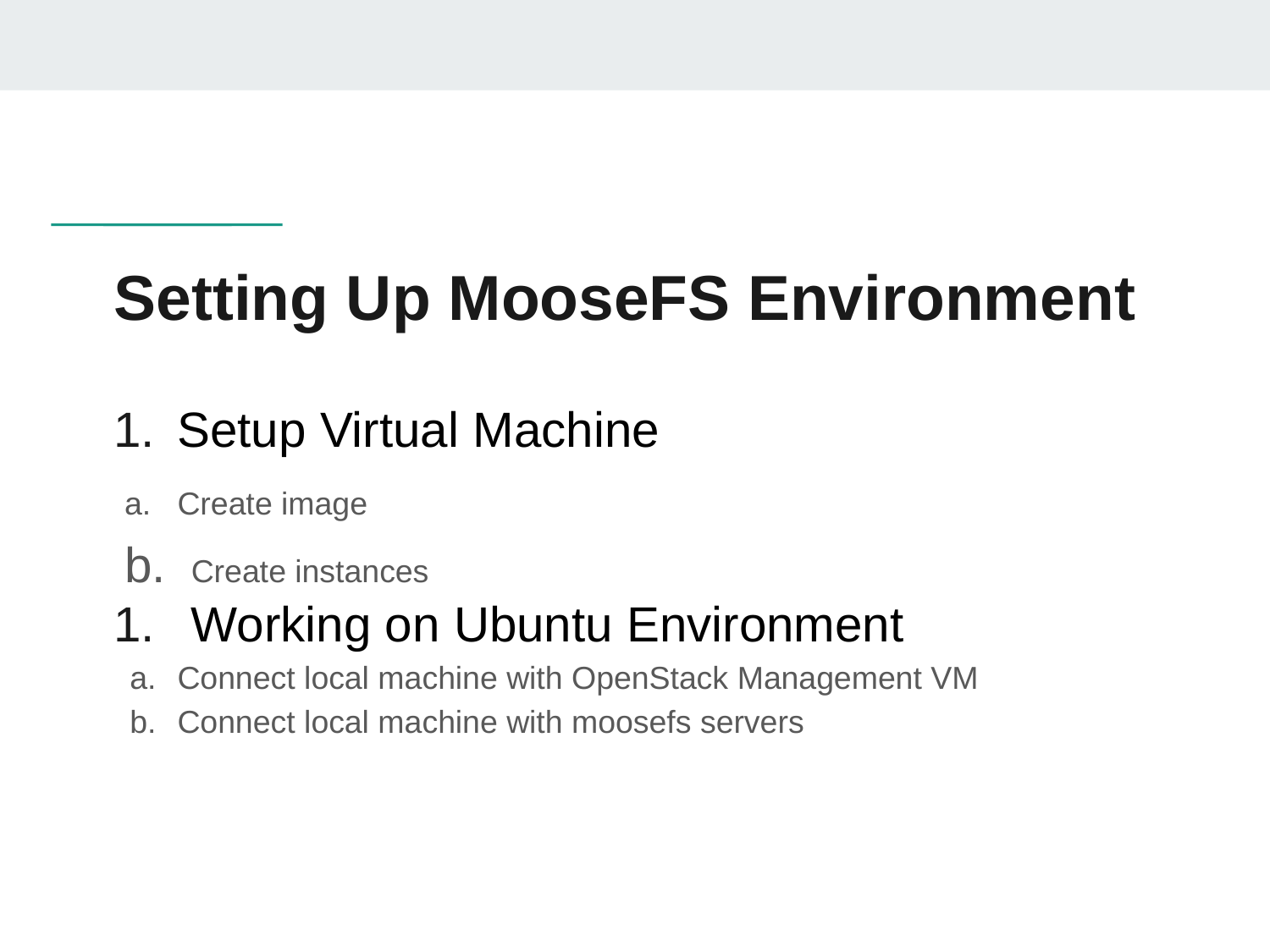

# Setting Up MooseFS Environment
Setup Virtual Machine
Create image
 Create instances
 Working on Ubuntu Environment
Connect local machine with OpenStack Management VM
Connect local machine with moosefs servers